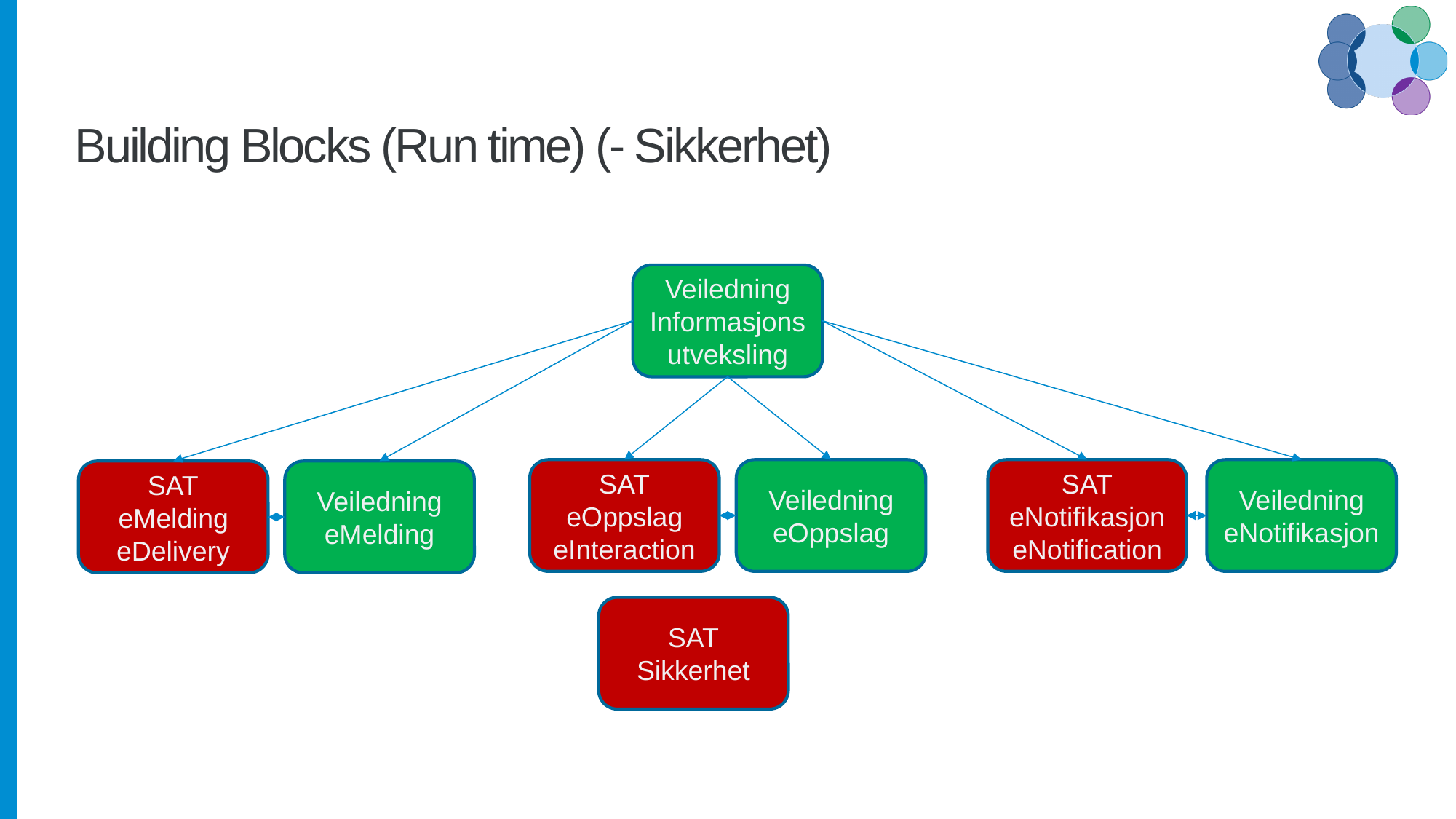

# Building Blocks (Run time) (- Sikkerhet)
Veiledning
Informasjons utveksling
SAT
eOppslag
eInteraction
Veiledning
eOppslag
SAT
eNotifikasjon
eNotification
Veiledning
eNotifikasjon
SAT
eMelding
eDelivery
Veiledning
eMelding
SAT
Sikkerhet